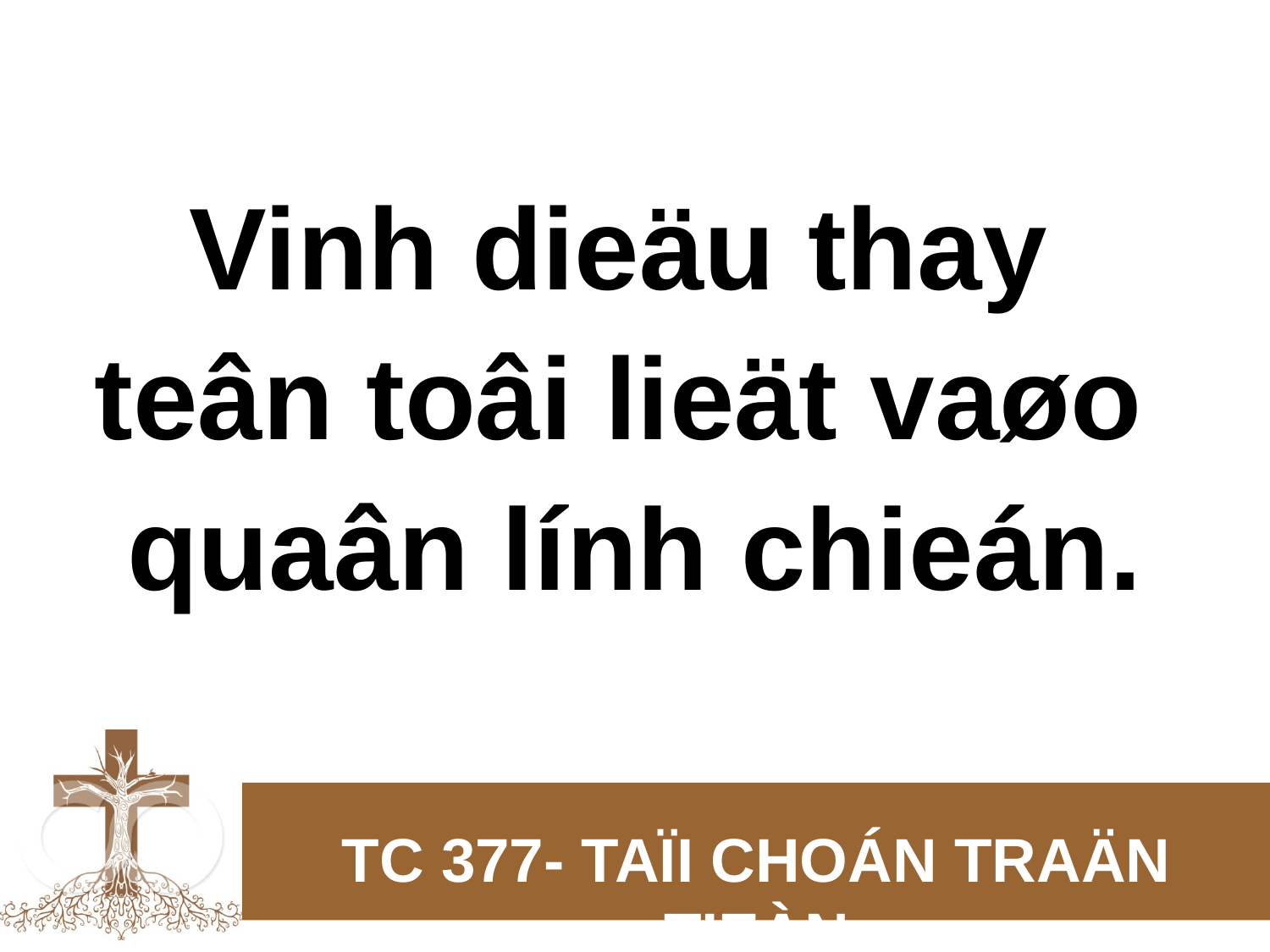

Vinh dieäu thay
teân toâi lieät vaøo
quaân lính chieán.
TC 377- TAÏI CHOÁN TRAÄN TIEÀN